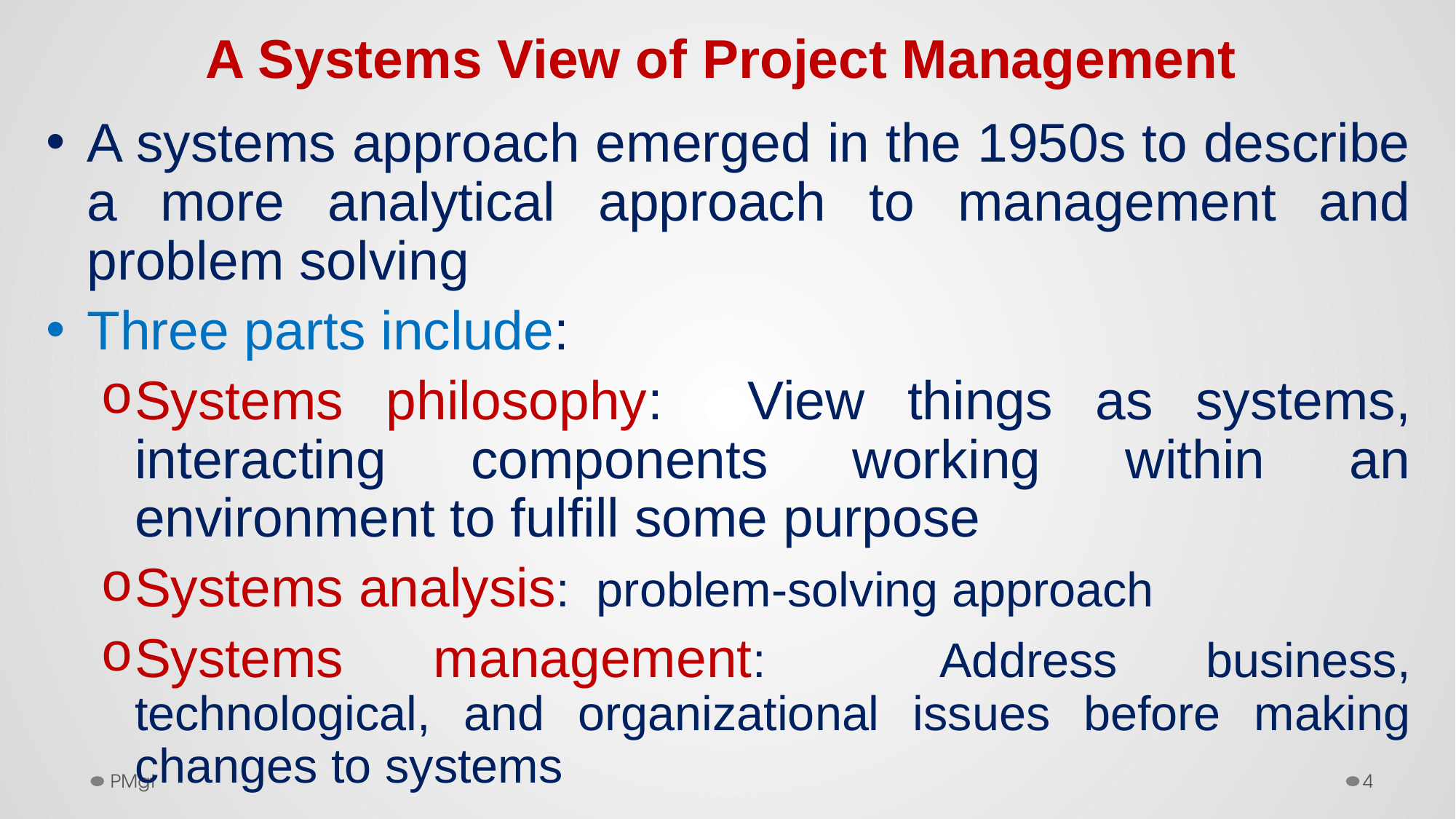

# A Systems View of Project Management
A systems approach emerged in the 1950s to describe a more analytical approach to management and problem solving
Three parts include:
Systems philosophy:  View things as systems, interacting components working within an environment to fulfill some purpose
Systems analysis:  problem-solving approach
Systems management:  Address business, technological, and organizational issues before making changes to systems
PMgt
4